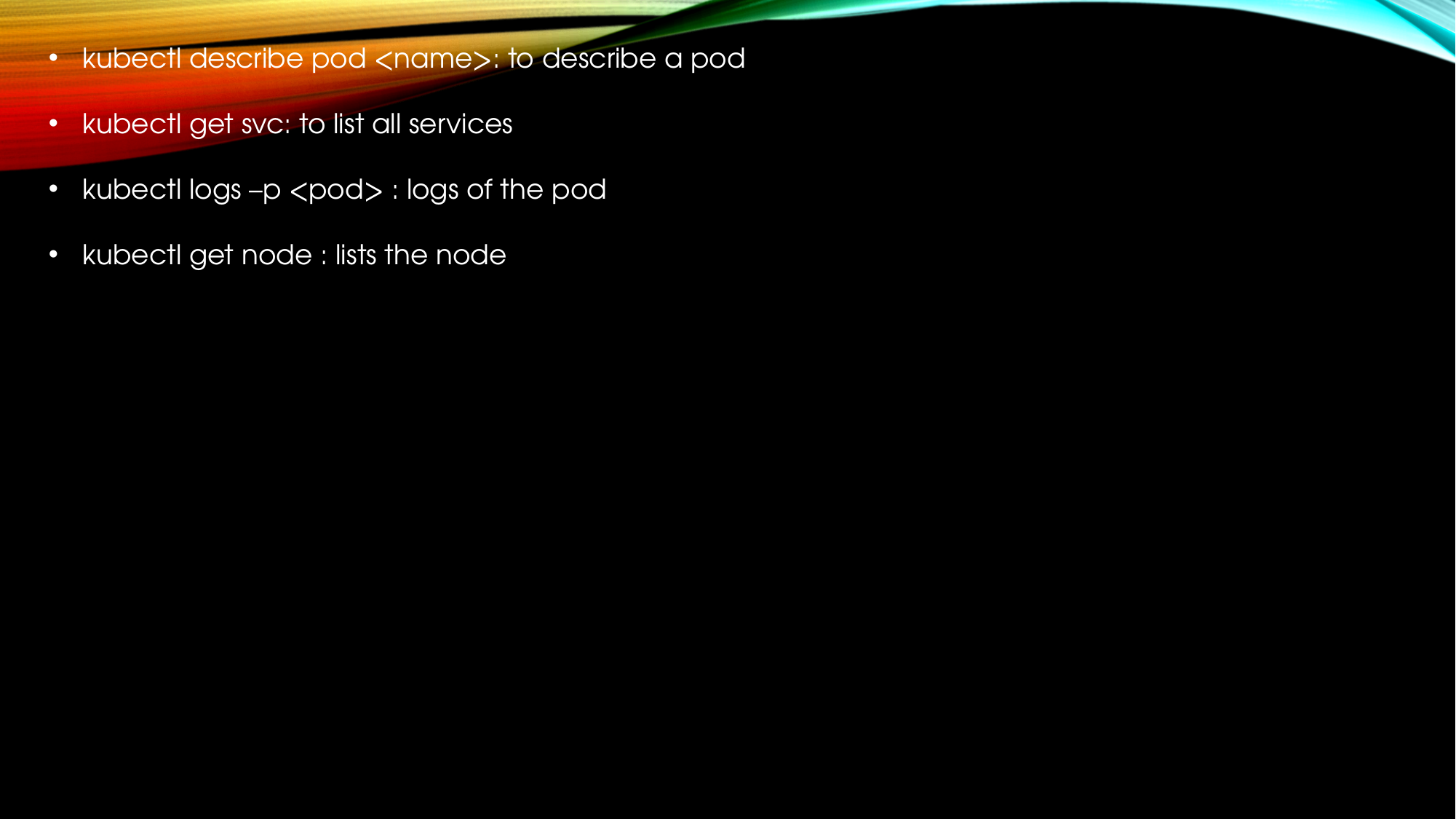

kubectl describe pod <name>: to describe a pod

kubectl get svc: to list all services

kubectl logs –p <pod> : logs of the pod

kubectl get node : lists the node